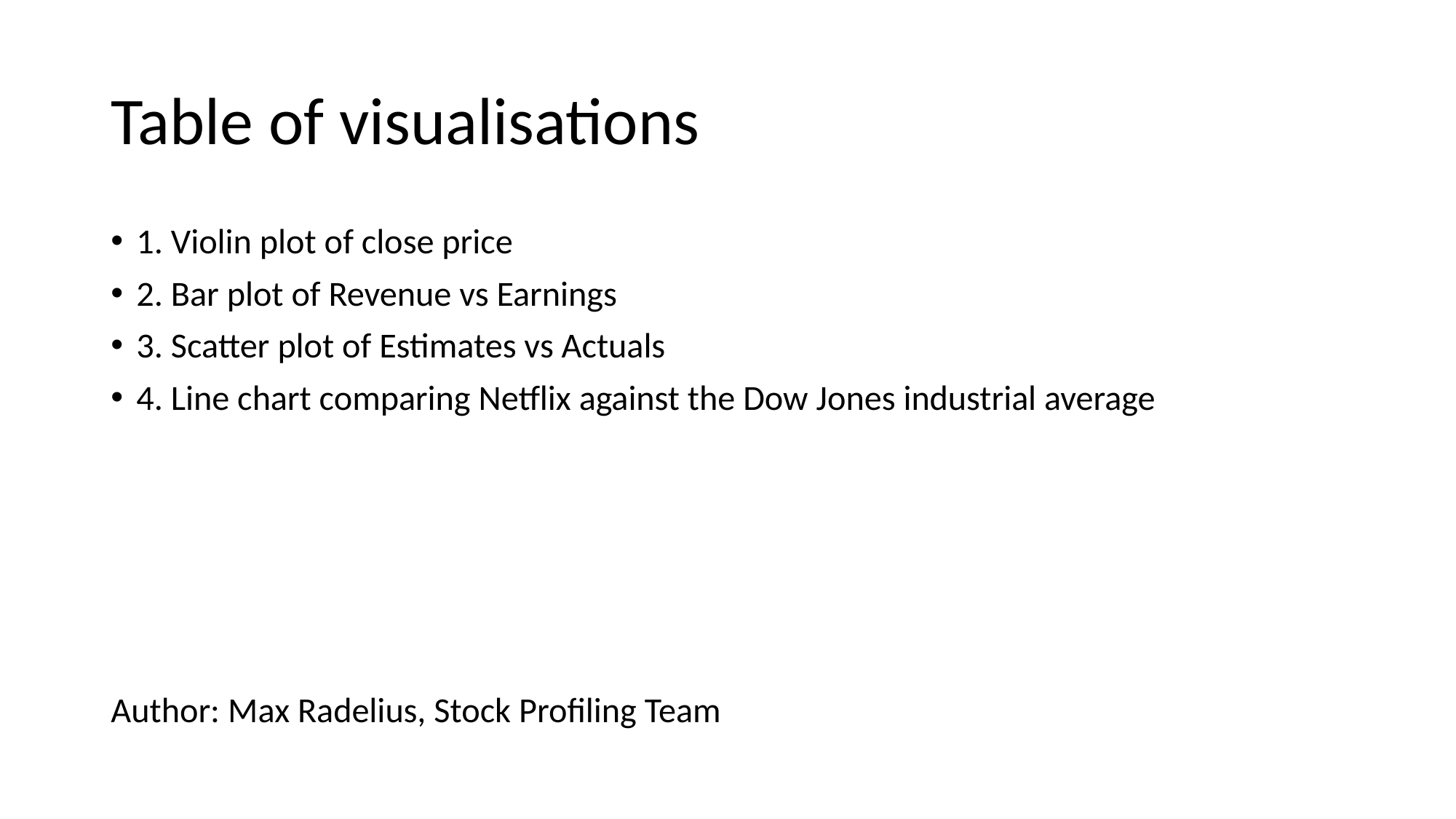

# Table of visualisations
1. Violin plot of close price
2. Bar plot of Revenue vs Earnings
3. Scatter plot of Estimates vs Actuals
4. Line chart comparing Netflix against the Dow Jones industrial average

Author: Max Radelius, Stock Profiling Team